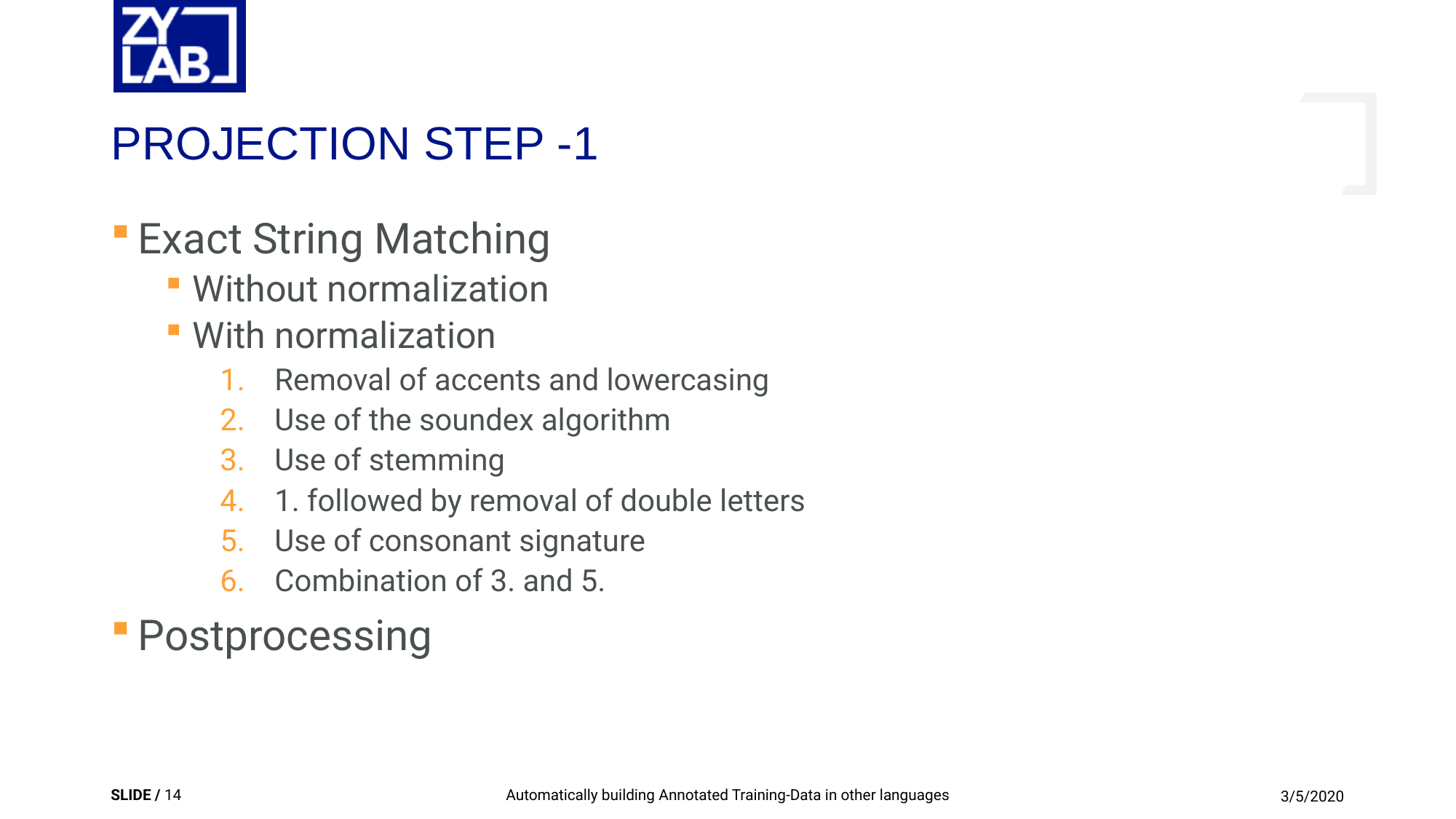

# Projection step -1
Exact String Matching
Without normalization
With normalization
Removal of accents and lowercasing
Use of the soundex algorithm
Use of stemming
1. followed by removal of double letters
Use of consonant signature
Combination of 3. and 5.
Postprocessing

SLIDE / 14
Automatically building Annotated Training-Data in other languages
3/5/2020